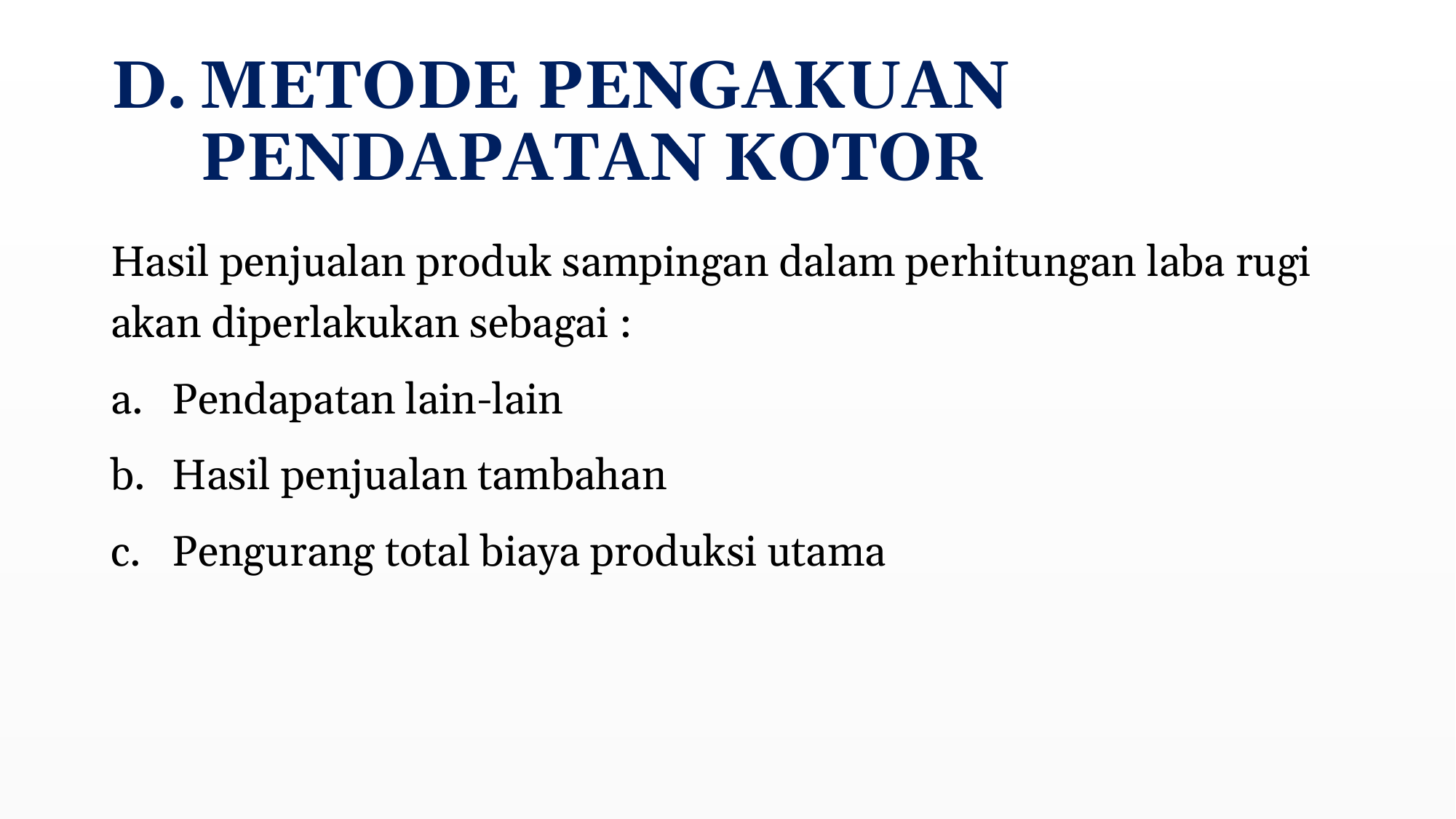

# METODE PENGAKUAN PENDAPATAN KOTOR
Hasil penjualan produk sampingan dalam perhitungan laba rugi akan diperlakukan sebagai :
Pendapatan lain-lain
Hasil penjualan tambahan
Pengurang total biaya produksi utama